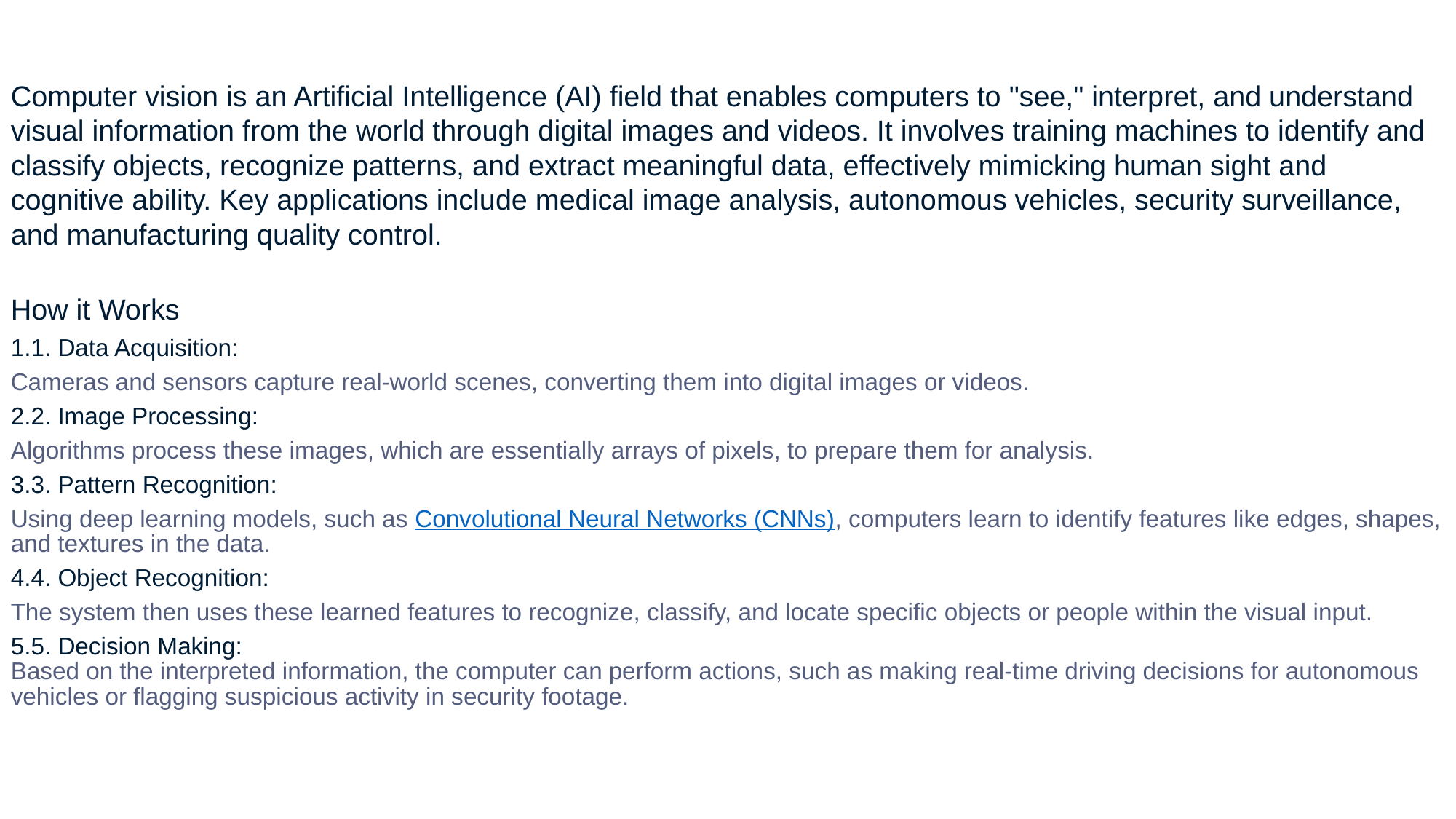

Computer vision is an Artificial Intelligence (AI) field that enables computers to "see," interpret, and understand visual information from the world through digital images and videos. It involves training machines to identify and classify objects, recognize patterns, and extract meaningful data, effectively mimicking human sight and cognitive ability. Key applications include medical image analysis, autonomous vehicles, security surveillance, and manufacturing quality control.
How it Works
1. Data Acquisition:
Cameras and sensors capture real-world scenes, converting them into digital images or videos.
2. Image Processing:
Algorithms process these images, which are essentially arrays of pixels, to prepare them for analysis.
3. Pattern Recognition:
Using deep learning models, such as Convolutional Neural Networks (CNNs), computers learn to identify features like edges, shapes, and textures in the data.
4. Object Recognition:
The system then uses these learned features to recognize, classify, and locate specific objects or people within the visual input.
5. Decision Making:
Based on the interpreted information, the computer can perform actions, such as making real-time driving decisions for autonomous vehicles or flagging suspicious activity in security footage.